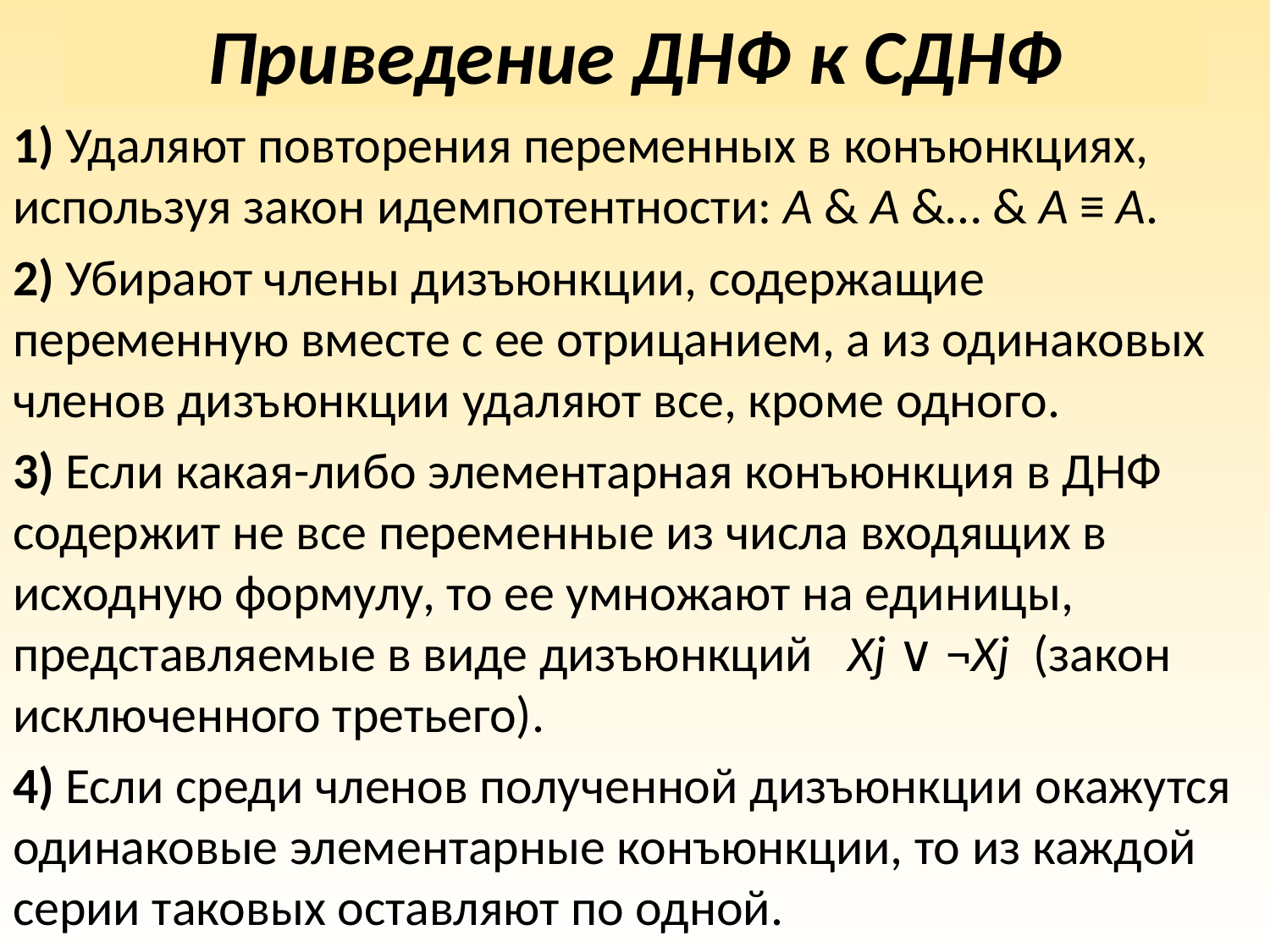

# Приведение ДНФ к СДНФ
1) Удаляют повторения переменных в конъюнкциях, используя закон идемпотентности: A & A &… & A ≡ A.
2) Убирают члены дизъюнкции, содержащие переменную вместе с ее отрицанием, а из одинаковых членов дизъюнкции удаляют все, кроме одного.
3) Если какая-либо элементарная конъюнкция в ДНФ содержит не все переменные из числа входящих в исходную формулу, то ее умножают на единицы, представляемые в виде дизъюнкций   Xj ∨ ¬Xj  (закон исключенного третьего).
4) Если среди членов полученной дизъюнкции окажутся одинаковые элементарные конъюнкции, то из каждой серии таковых оставляют по одной.